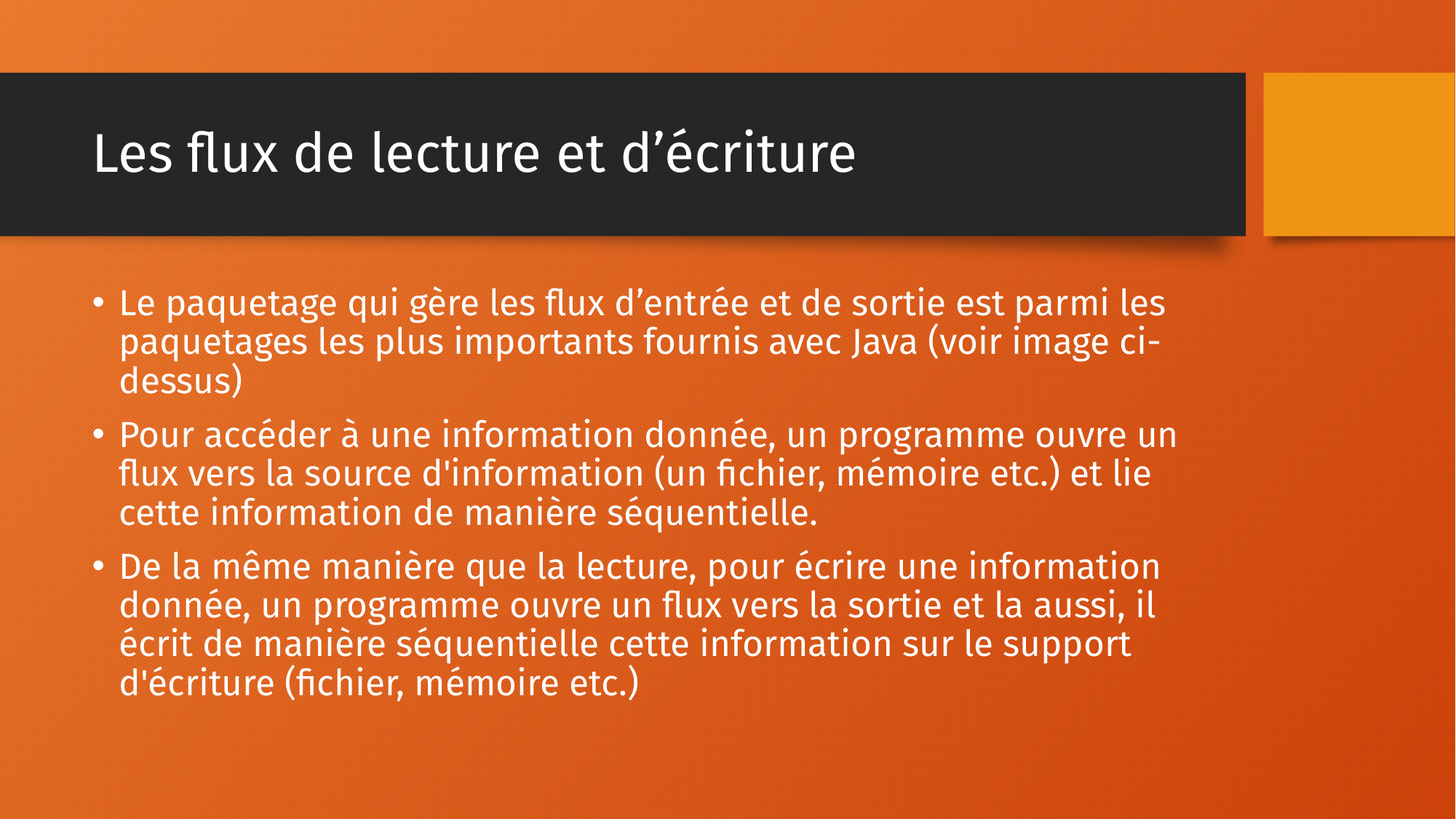

# Les flux de lecture et d’écriture
Le paquetage qui gère les flux d’entrée et de sortie est parmi les paquetages les plus importants fournis avec Java (voir image ci-dessus)
Pour accéder à une information donnée, un programme ouvre un flux vers la source d'information (un fichier, mémoire etc.) et lie cette information de manière séquentielle.
De la même manière que la lecture, pour écrire une information donnée, un programme ouvre un flux vers la sortie et la aussi, il écrit de manière séquentielle cette information sur le support d'écriture (fichier, mémoire etc.)